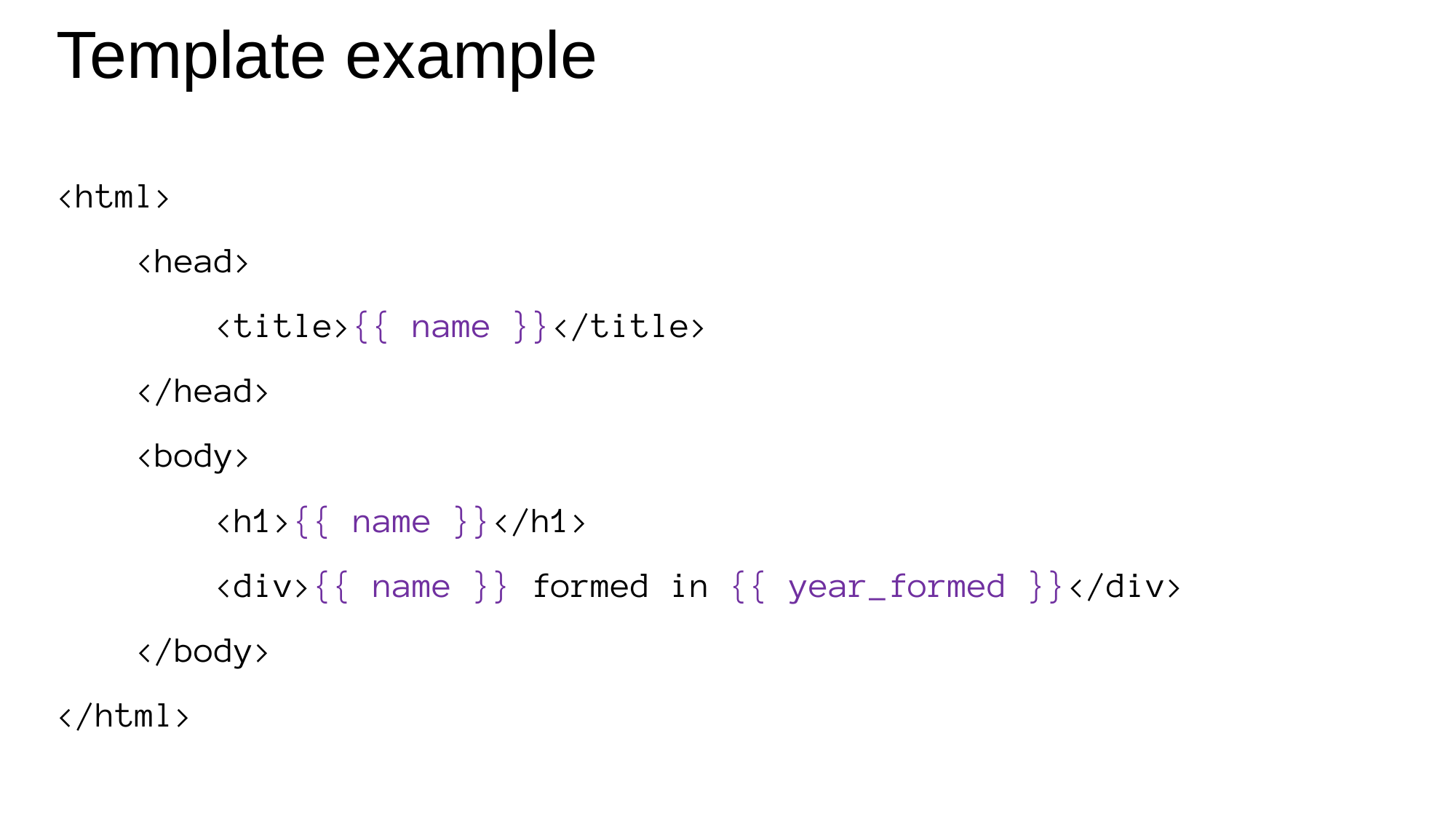

# Template example
<html>
    <head>
        <title>{{ name }}</title>
    </head>
    <body>
        <h1>{{ name }}</h1>
        <div>{{ name }} formed in {{ year_formed }}</div>
    </body>
</html>